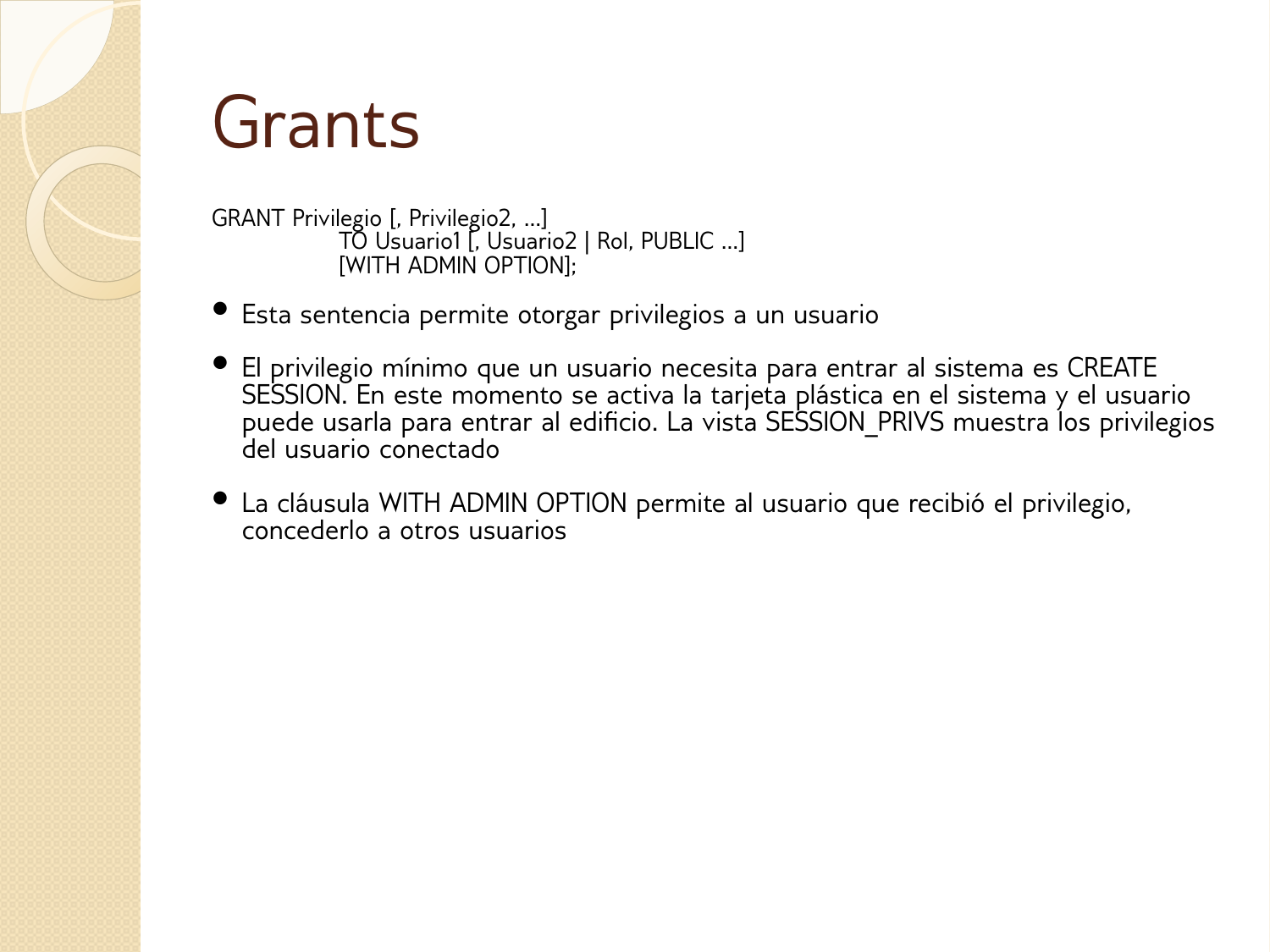

Grants
GRANT Privilegio [, Privilegio2, …]
	TO Usuario1 [, Usuario2 | Rol, PUBLIC …]
	[WITH ADMIN OPTION];

Esta sentencia permite otorgar privilegios a un usuario

El privilegio mínimo que un usuario necesita para entrar al sistema es CREATE SESSION. En este momento se activa la tarjeta plástica en el sistema y el usuario puede usarla para entrar al edificio. La vista SESSION_PRIVS muestra los privilegios del usuario conectado

La cláusula WITH ADMIN OPTION permite al usuario que recibió el privilegio, concederlo a otros usuarios